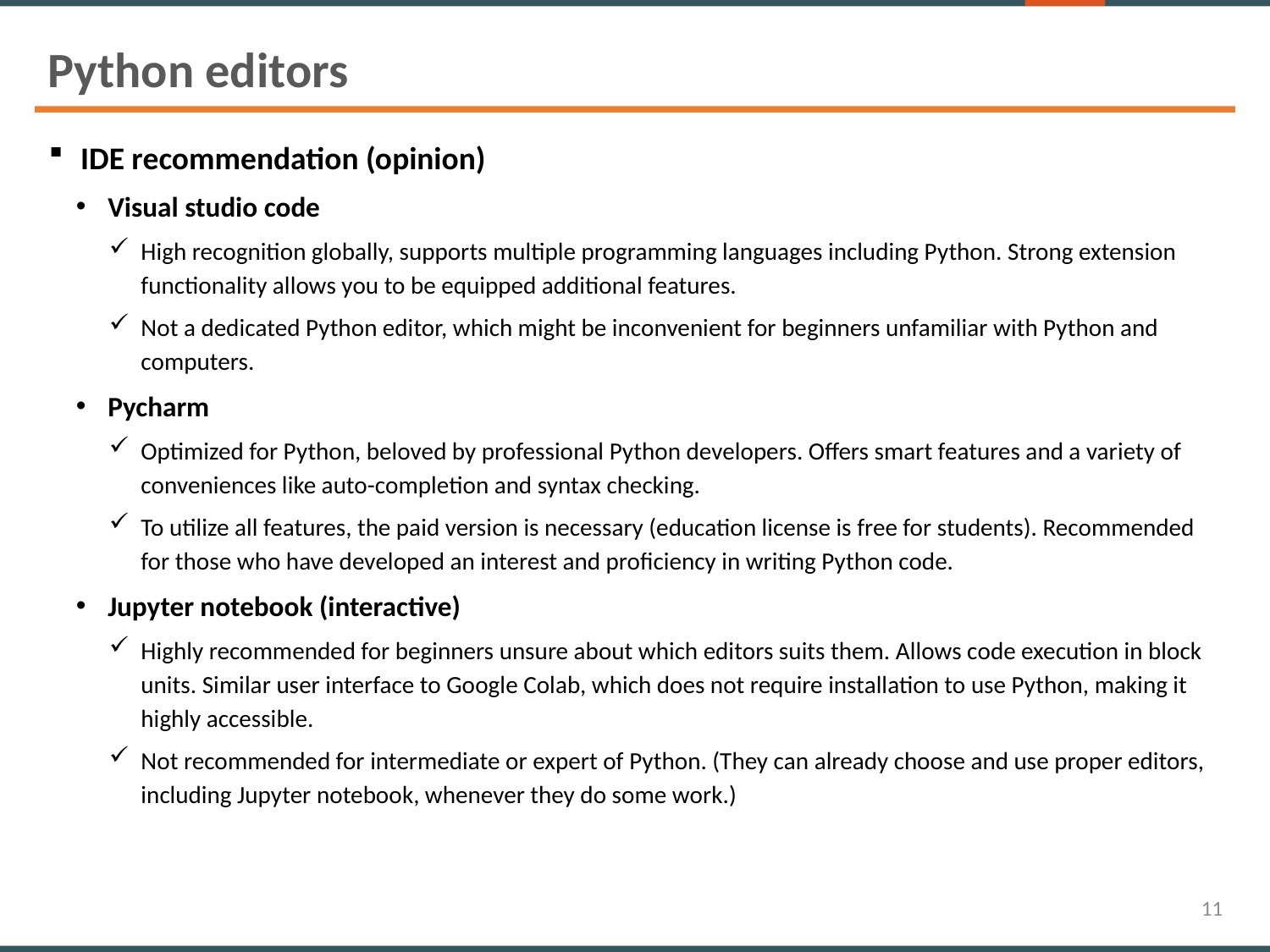

Python editors
IDE recommendation (opinion)
Visual studio code
High recognition globally, supports multiple programming languages including Python. Strong extension functionality allows you to be equipped additional features.
Not a dedicated Python editor, which might be inconvenient for beginners unfamiliar with Python and computers.
Pycharm
Optimized for Python, beloved by professional Python developers. Offers smart features and a variety of conveniences like auto-completion and syntax checking.
To utilize all features, the paid version is necessary (education license is free for students). Recommended for those who have developed an interest and proficiency in writing Python code.
Jupyter notebook (interactive)
Highly recommended for beginners unsure about which editors suits them. Allows code execution in block units. Similar user interface to Google Colab, which does not require installation to use Python, making it highly accessible.
Not recommended for intermediate or expert of Python. (They can already choose and use proper editors, including Jupyter notebook, whenever they do some work.)
11